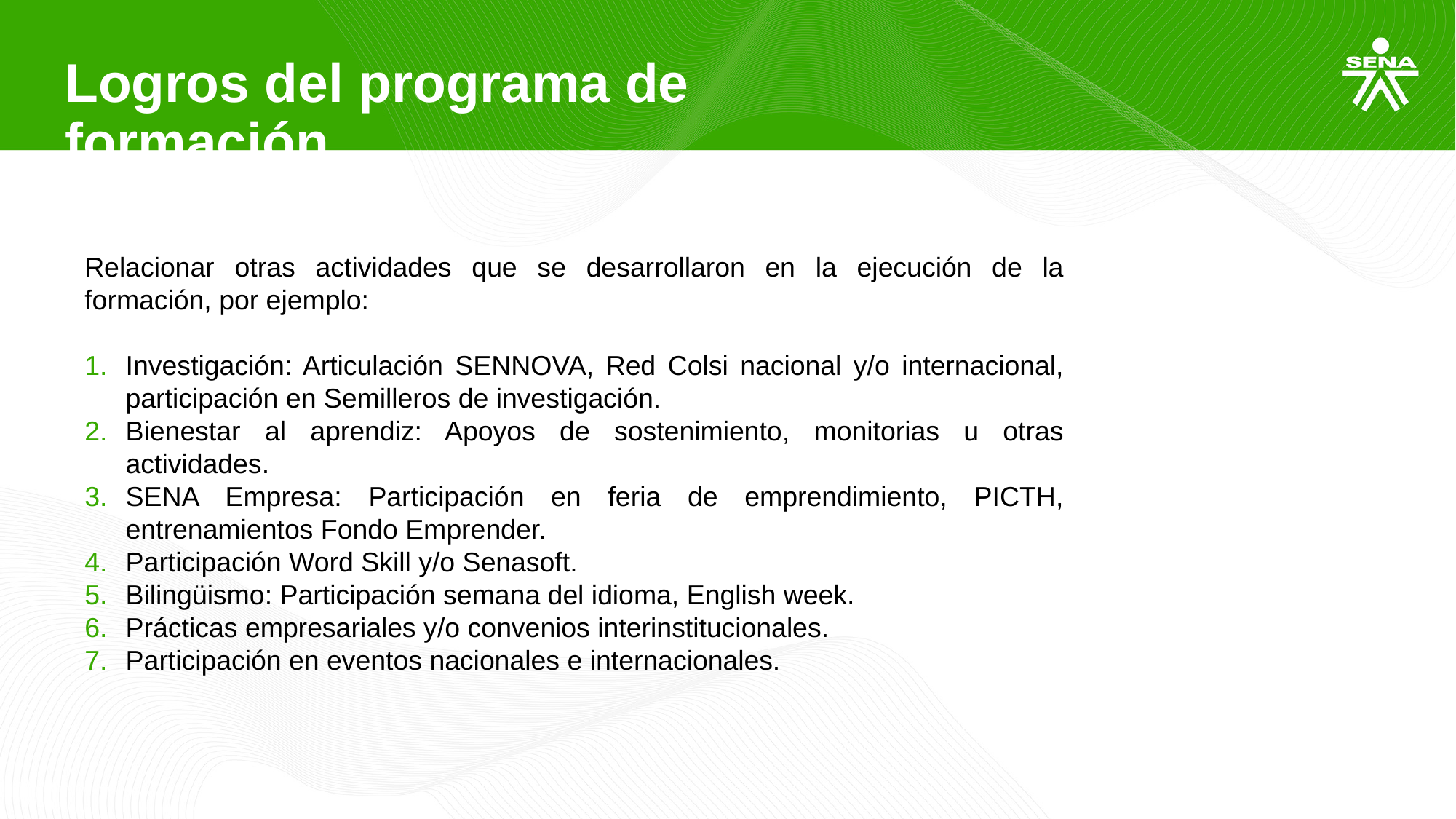

Logros del programa de formación
Relacionar otras actividades que se desarrollaron en la ejecución de la formación, por ejemplo:

Investigación: Articulación SENNOVA, Red Colsi nacional y/o internacional, participación en Semilleros de investigación.
Bienestar al aprendiz: Apoyos de sostenimiento, monitorias u otras actividades.
SENA Empresa: Participación en feria de emprendimiento, PICTH, entrenamientos Fondo Emprender.
Participación Word Skill y/o Senasoft.
Bilingüismo: Participación semana del idioma, English week.
Prácticas empresariales y/o convenios interinstitucionales.
Participación en eventos nacionales e internacionales.